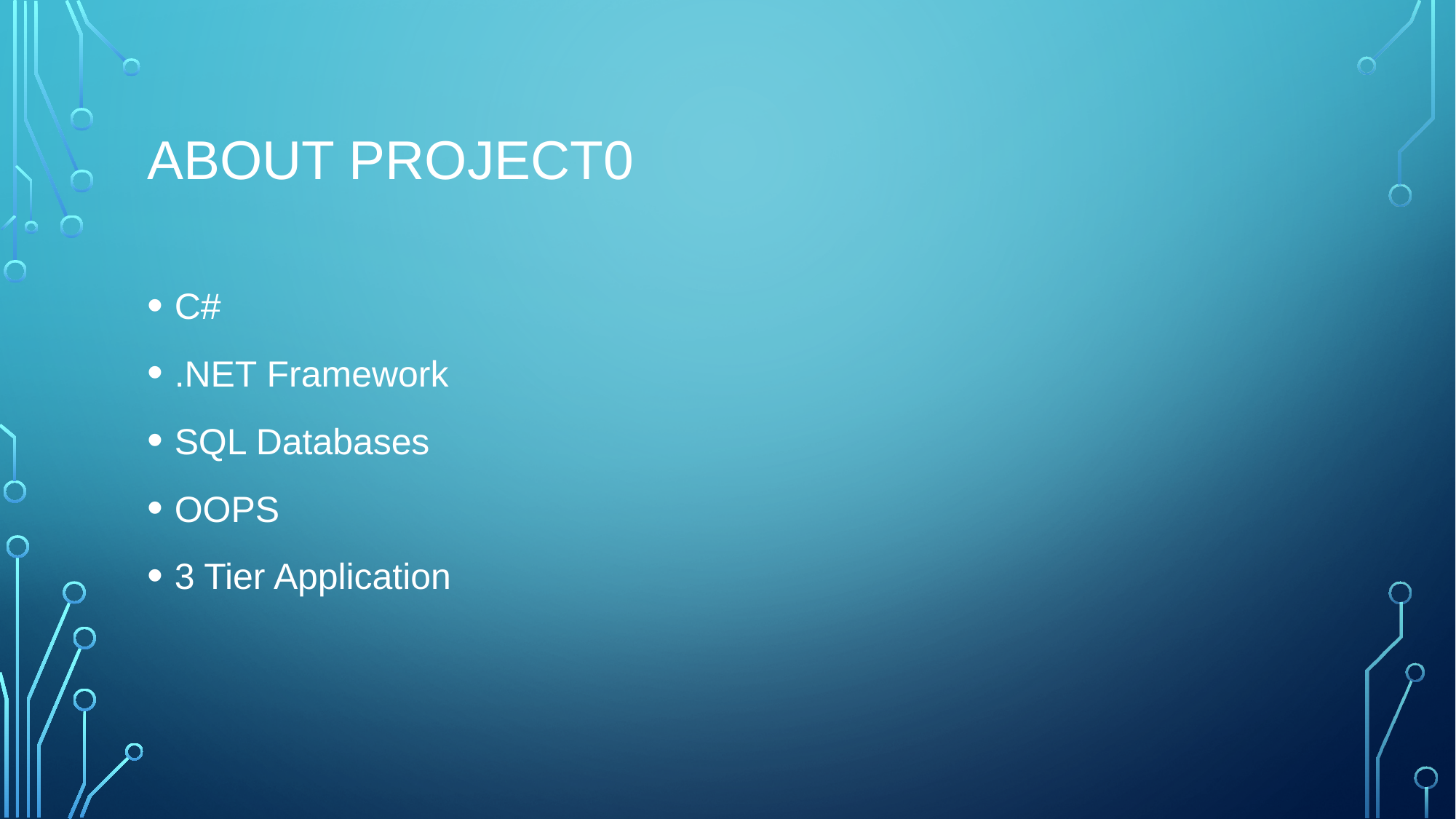

# About project0
C#
.NET Framework
SQL Databases
OOPS
3 Tier Application